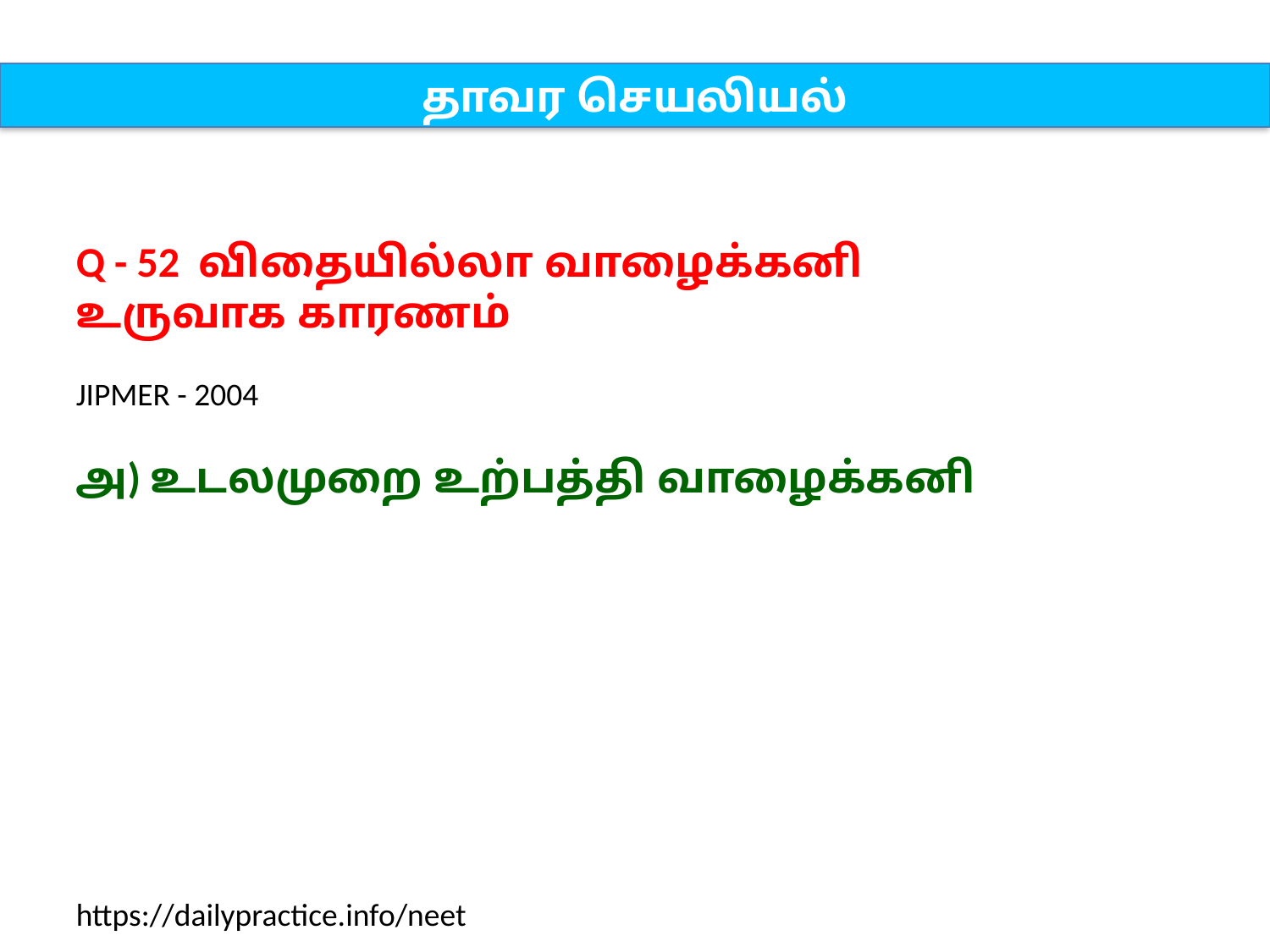

தாவர செயலியல்

Q - 52  விதையில்லா வாழைக்கனி உருவாக காரணம்

JIPMER - 2004

அ) உடலமுறை உற்பத்தி வாழைக்கனி
https://dailypractice.info/neet